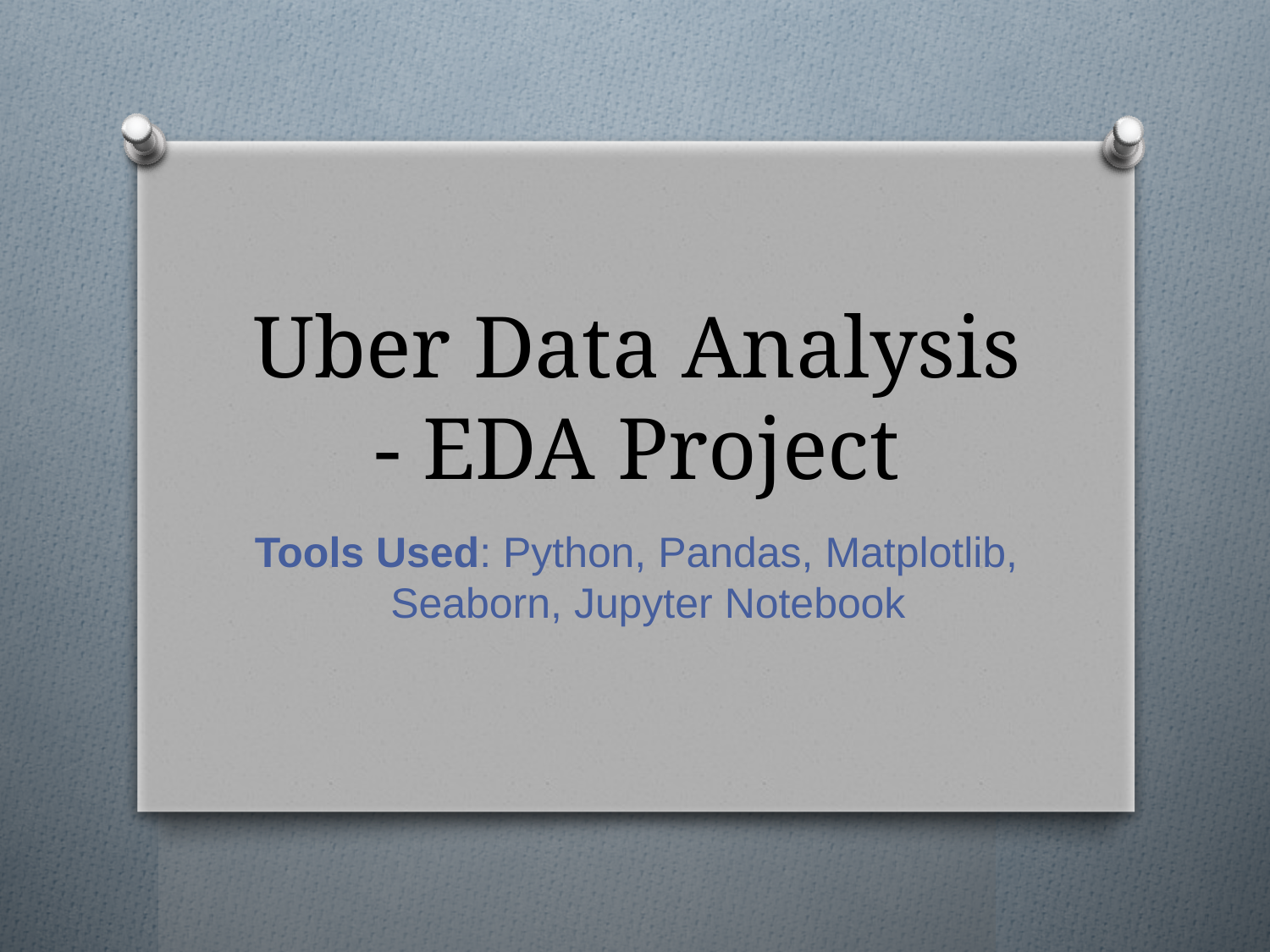

# Uber Data Analysis - EDA Project
Tools Used: Python, Pandas, Matplotlib,   Seaborn, Jupyter Notebook